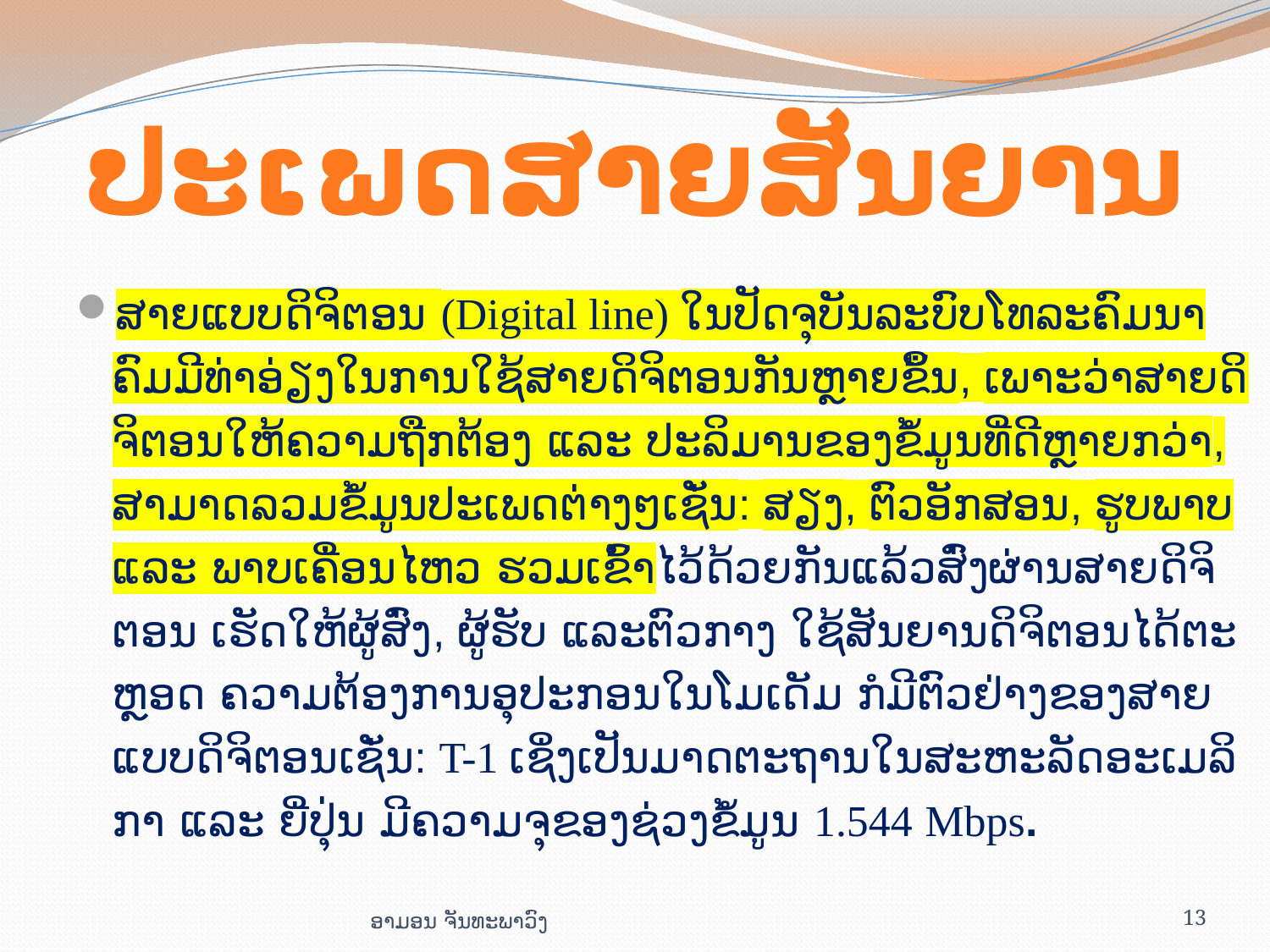

ປະ​ເພດ​ສາຍສັນ​ຍານ
ສາຍ​ແບບ​ດິ​ຈິ​ຕອນ (Digital line)​ ໃນ​ປັດ​ຈຸ​ບັນ​ລະ​ບົບໂທ​ລະ​ຄົມ​​ນາ​ຄົມມີ​ທ່າ​ອ່ຽງ​ໃນ​ການ​ໃຊ້​ສາຍ​ດິ​ຈິ​ຕອນ​ກັນຫຼາຍ​ຂຶ້ນ, ເພາະ​ວ່າສາຍ​ດິ​ຈິ​ຕອນໃຫ້​ຄວາມ​ຖືກຕ້ອງ ແລະ ​ປະ​ລິ​ມານ​ຂອງ​ຂໍ້​ມູນ​ທີ່​ດີ​ຫຼາຍກວ່າ, ສາ​ມາດ​ລວມ​ຂໍ້​ມູນປະ​ເພດຕ່າງໆເຊັ່ນ: ສຽງ, ຕົວ​ອັກ​ສອນ, ຮູບ​ພາບ ແລະ ພາບ​ເຄື່ອນ​ໄຫວ ຮວມ​ເຂົ້າ​ໄວ້​ດ້ວຍ​ກັນແລ້ວ​ສົ່ງ​ຜ່ານສາຍ​ດິ​ຈິ​ຕອນ ເຮັດ​ໃຫ້​ຜູ້​ສົ່ງ, ຜູ້​ຮັບ ແລະຕົວ​ກາງ ໃຊ້ສັນ​ຍານ​ດິ​ຈິ​ຕອນໄດ້​ຕະ​ຫຼອດ ຄວາມ​ຕ້ອງ​ການ​ອຸ​ປະ​ກອນ​ໃນ​ໂມ​ເດັມ ກໍ​​ມີ​ຕົວ​ຢ່າງ​ຂອງສາຍ​ແບບດິ​ຈິ​ຕອນເຊັ່ນ: T-1 ເຊິ່ງ​ເປັນ​ມາດ​ຕະ​ຖານ​ໃນ​ສະ​ຫະ​ລັດ​ອະ​ເມ​ລິ​ກາ ແລະ ​ຍີ່​ປຸ່ນ ມີ​ຄວາມ​ຈຸ​ຂອງ​ຊ່ວງ​ຂໍ້​ມູນ 1.544 Mbps.
ອາມອນ ຈັນທະພາວົງ
13